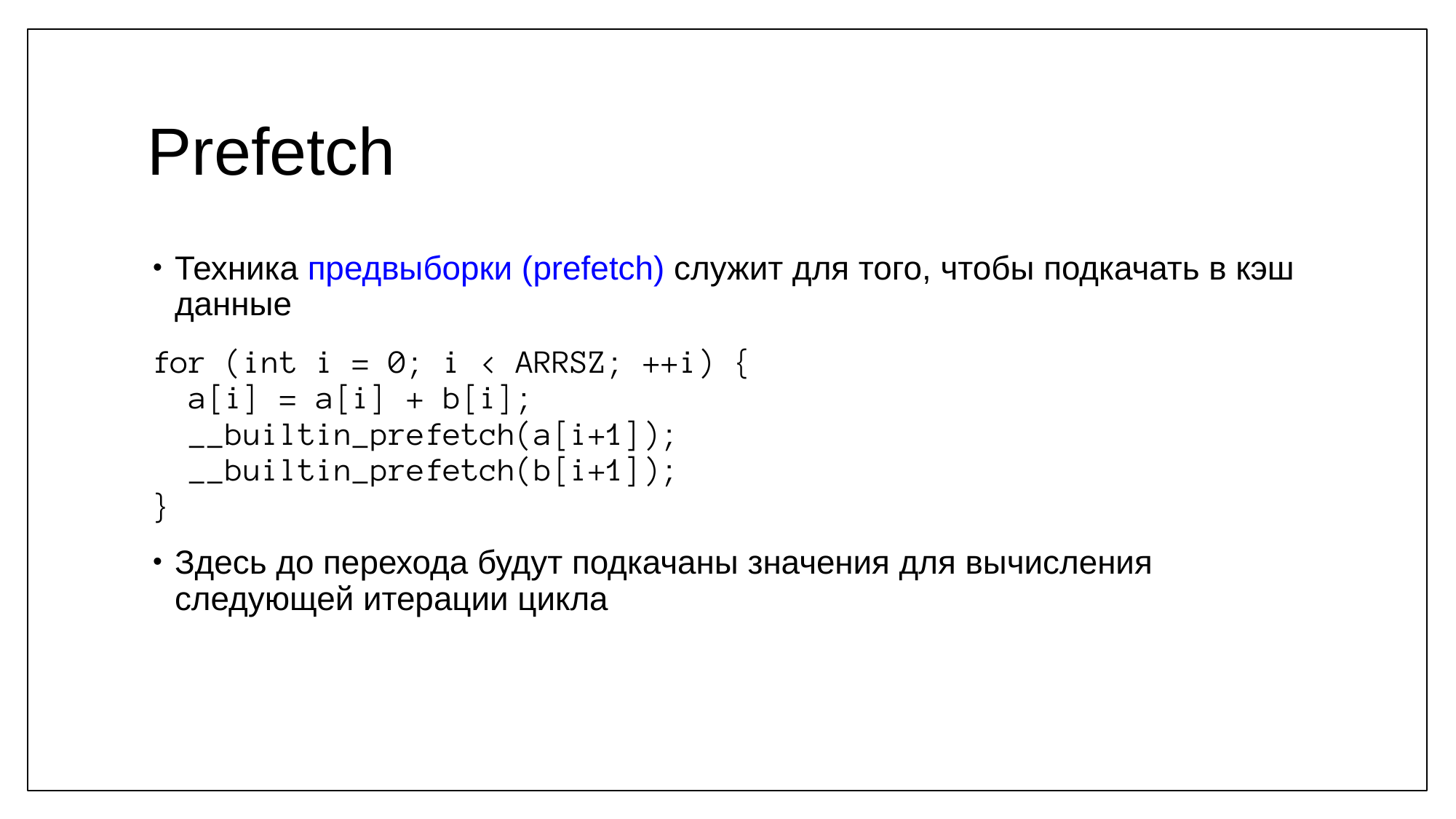

# Prefetch
Техника предвыборки (prefetch) служит для того, чтобы подкачать в кэш данные
for (int i = 0; i < ARRSZ; ++i) {
  a[i] = a[i] + b[i];
  __builtin_prefetch(a[i+1]);
  __builtin_prefetch(b[i+1]);
}
Здесь до перехода будут подкачаны значения для вычисления следующей итерации цикла